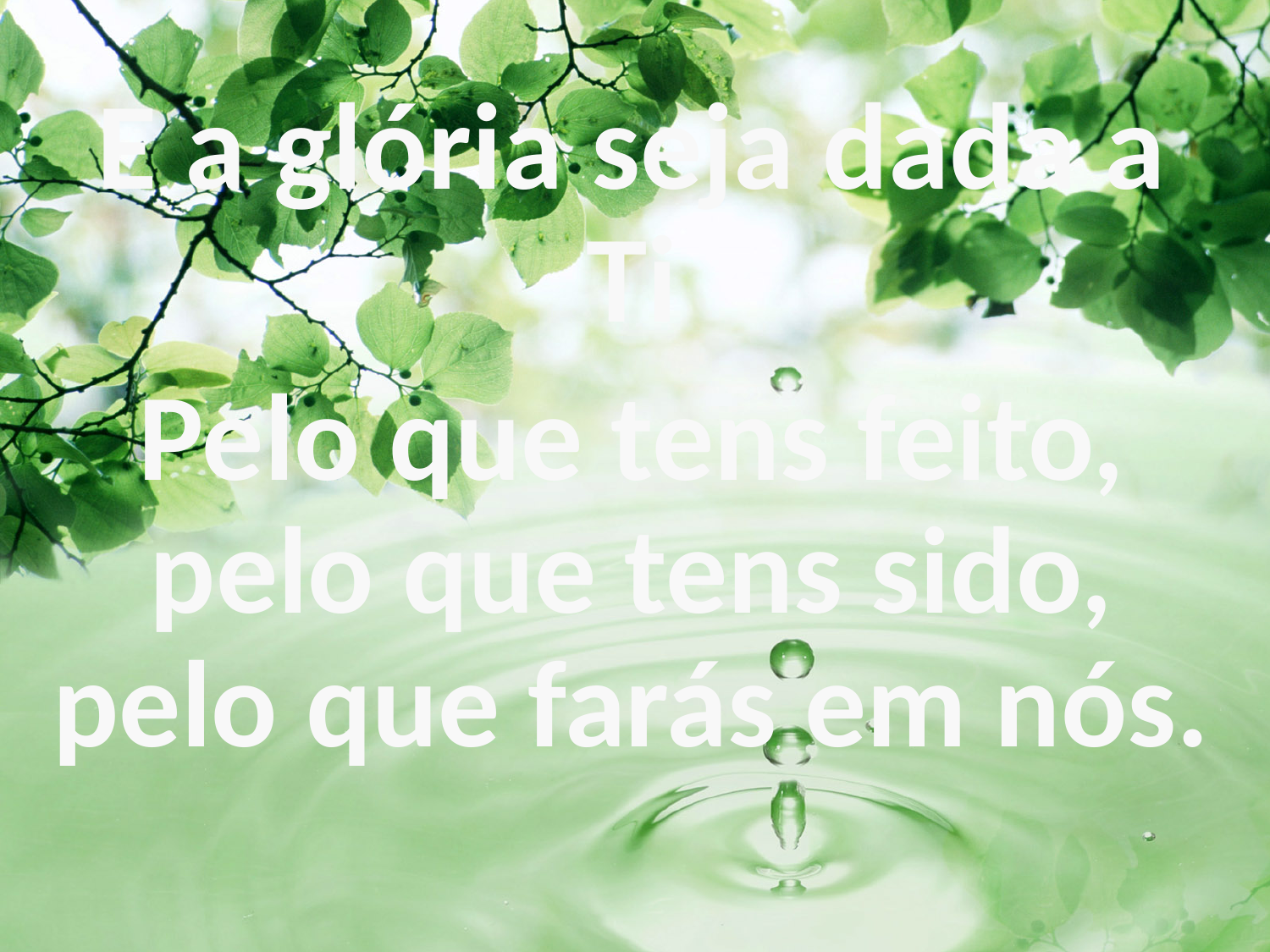

E a glória seja dada a Ti
Pelo que tens feito, pelo que tens sido, pelo que farás em nós.